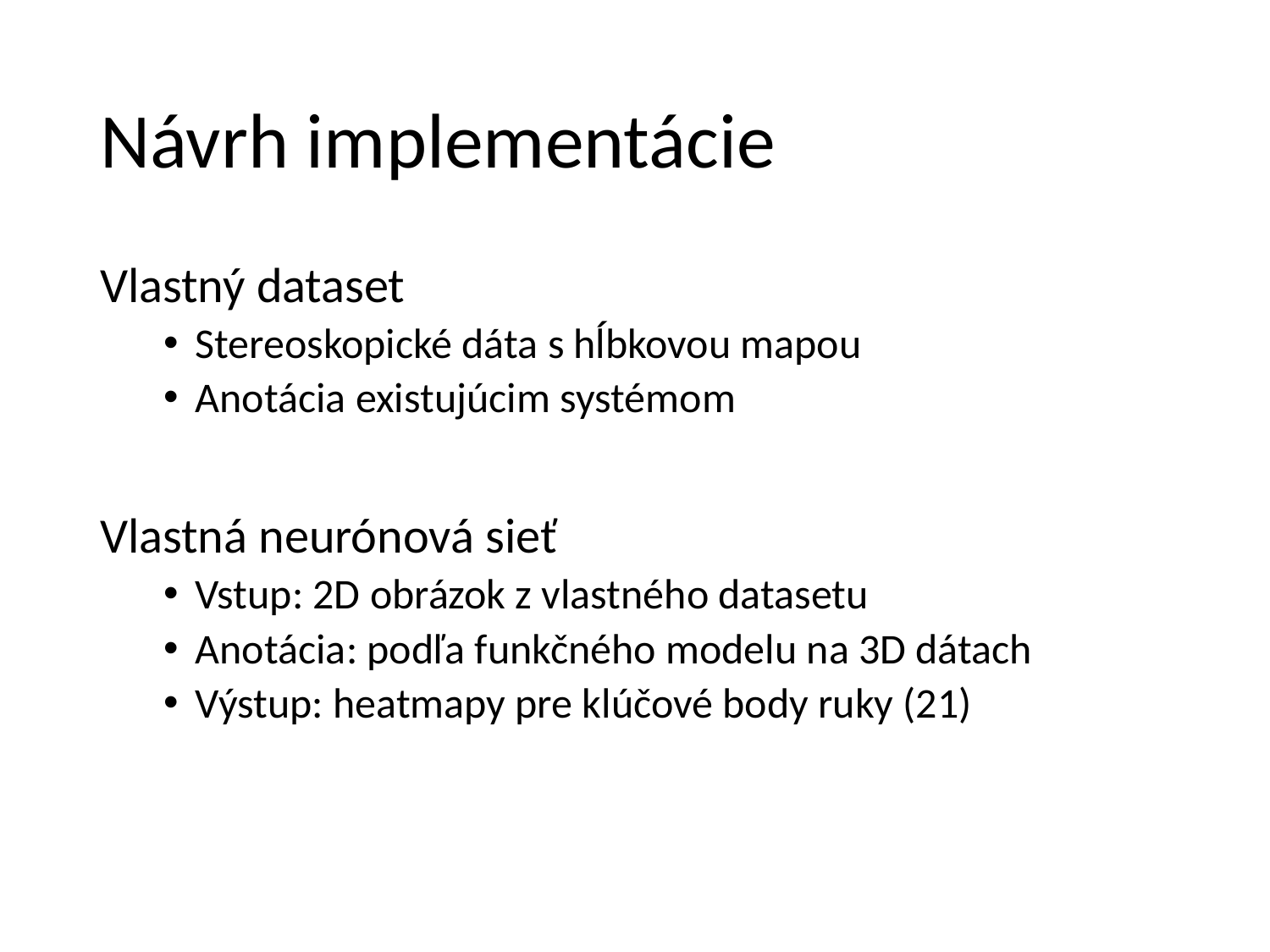

# Návrh implementácie
Vlastný dataset
Stereoskopické dáta s hĺbkovou mapou
Anotácia existujúcim systémom

Vlastná neurónová sieť
Vstup: 2D obrázok z vlastného datasetu
Anotácia: podľa funkčného modelu na 3D dátach
Výstup: heatmapy pre klúčové body ruky (21)